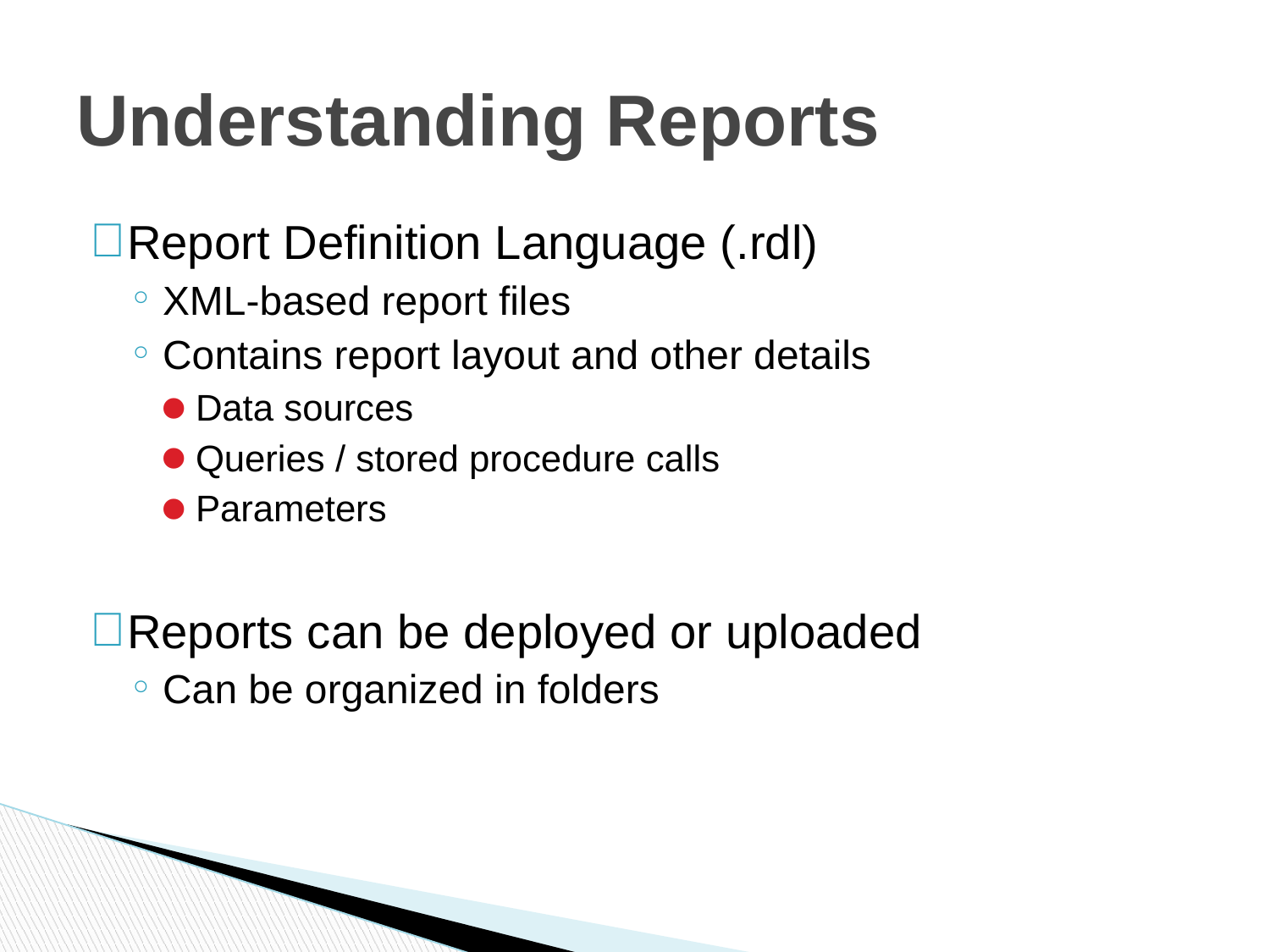

# Understanding Reports
Report Definition Language (.rdl)
XML-based report files
Contains report layout and other details
Data sources
Queries / stored procedure calls
Parameters

Reports can be deployed or uploaded
Can be organized in folders